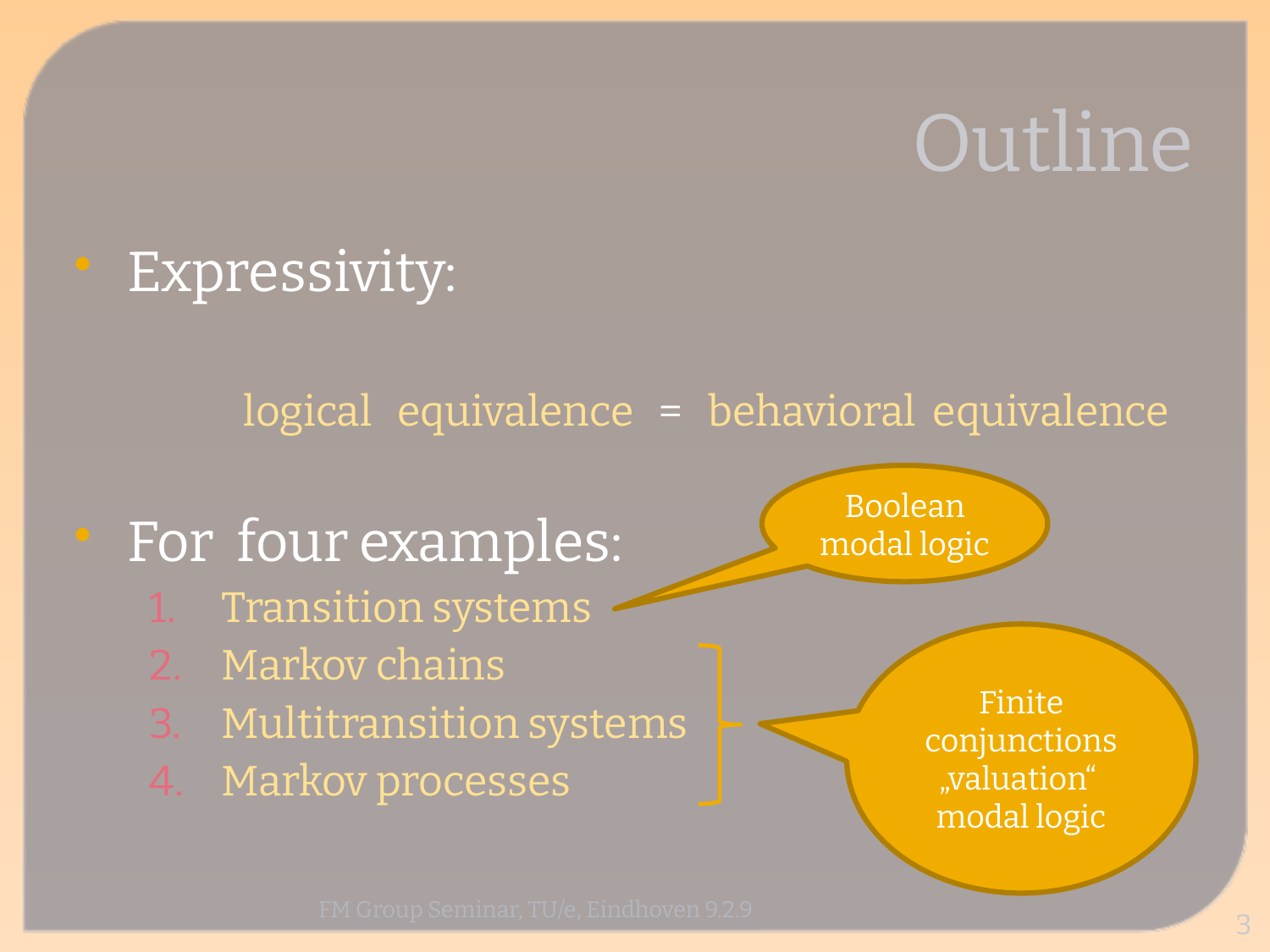

# Outline
 Expressivity:

		logical   equivalence   =   behavioral  equivalence

 For  four examples:
Transition systems
Markov chains
Multitransition systems
Markov processes
Boolean modal logic
Finite conjunctions „valuation“  modal logic

FM Group Seminar, TU/e, Eindhoven 9.2.9
3